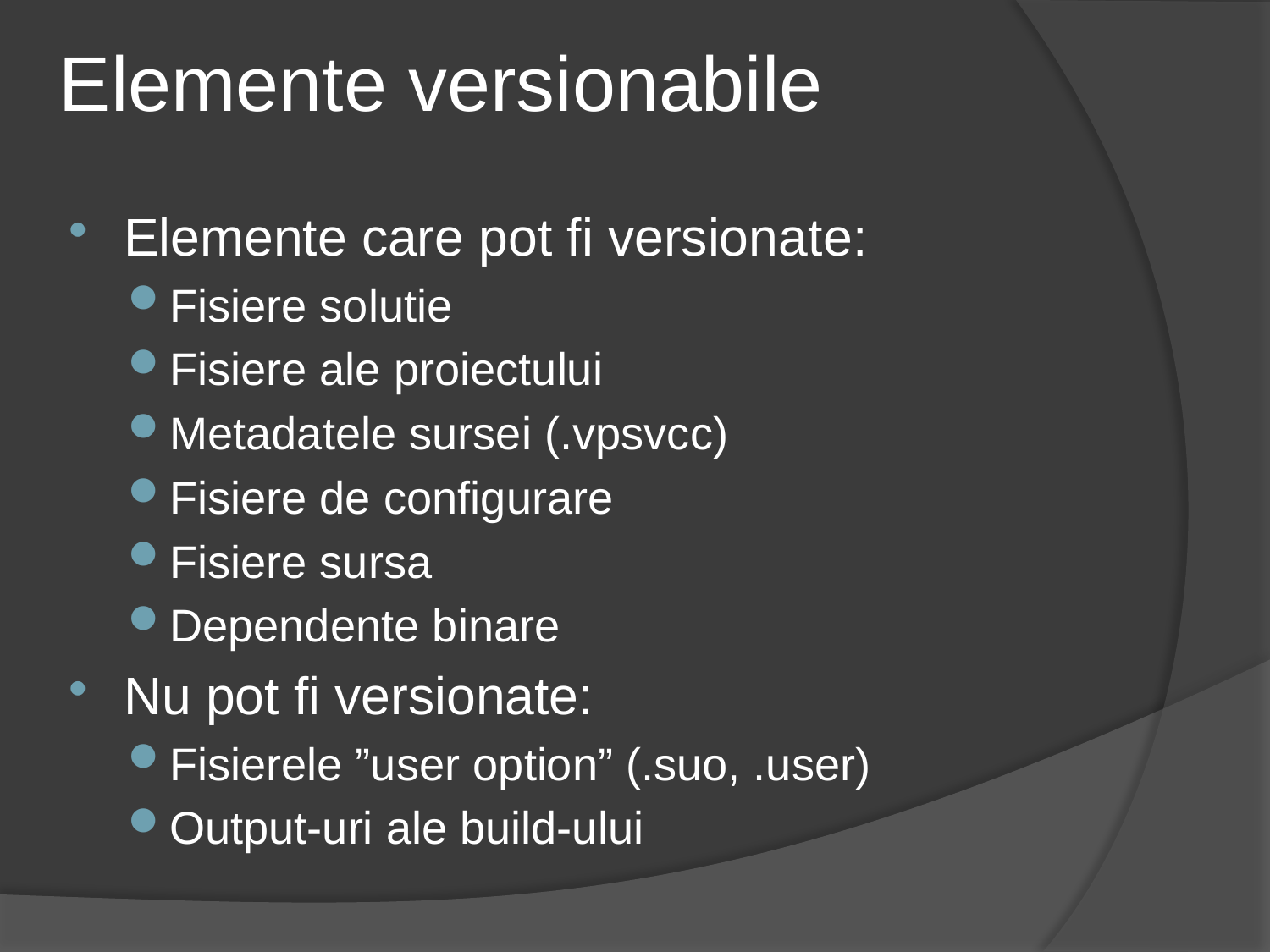

# Elemente versionabile
Elemente care pot fi versionate:
Fisiere solutie
Fisiere ale proiectului
Metadatele sursei (.vpsvcc)
Fisiere de configurare
Fisiere sursa
Dependente binare
Nu pot fi versionate:
Fisierele ”user option” (.suo, .user)
Output-uri ale build-ului